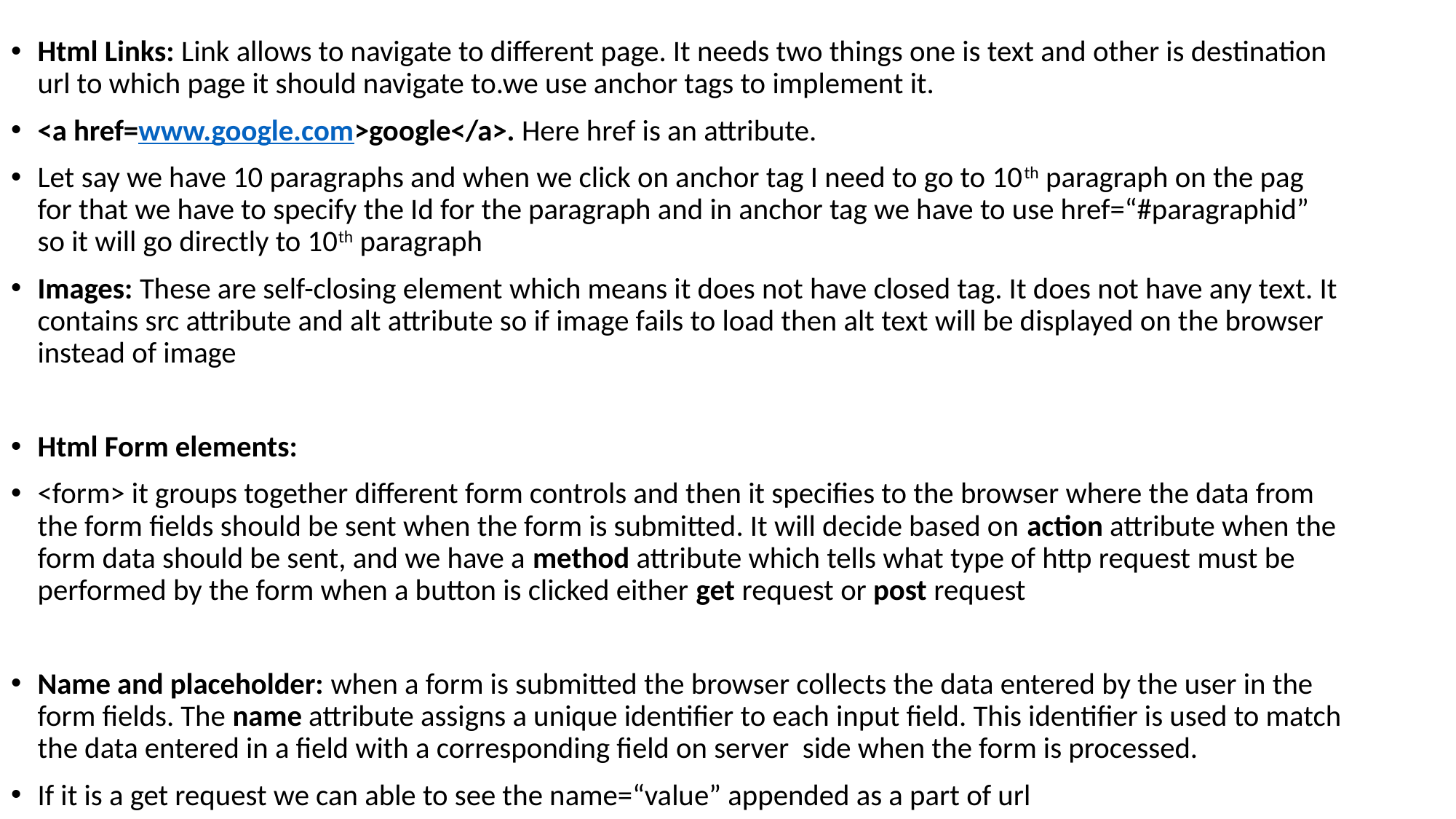

Html Links: Link allows to navigate to different page. It needs two things one is text and other is destination url to which page it should navigate to.we use anchor tags to implement it.
<a href=www.google.com>google</a>. Here href is an attribute.
Let say we have 10 paragraphs and when we click on anchor tag I need to go to 10th paragraph on the pag for that we have to specify the Id for the paragraph and in anchor tag we have to use href=“#paragraphid” so it will go directly to 10th paragraph
Images: These are self-closing element which means it does not have closed tag. It does not have any text. It contains src attribute and alt attribute so if image fails to load then alt text will be displayed on the browser instead of image

Html Form elements:
<form> it groups together different form controls and then it specifies to the browser where the data from the form fields should be sent when the form is submitted. It will decide based on action attribute when the form data should be sent, and we have a method attribute which tells what type of http request must be performed by the form when a button is clicked either get request or post request

Name and placeholder: when a form is submitted the browser collects the data entered by the user in the form fields. The name attribute assigns a unique identifier to each input field. This identifier is used to match the data entered in a field with a corresponding field on server  side when the form is processed.
If it is a get request we can able to see the name=“value” appended as a part of url